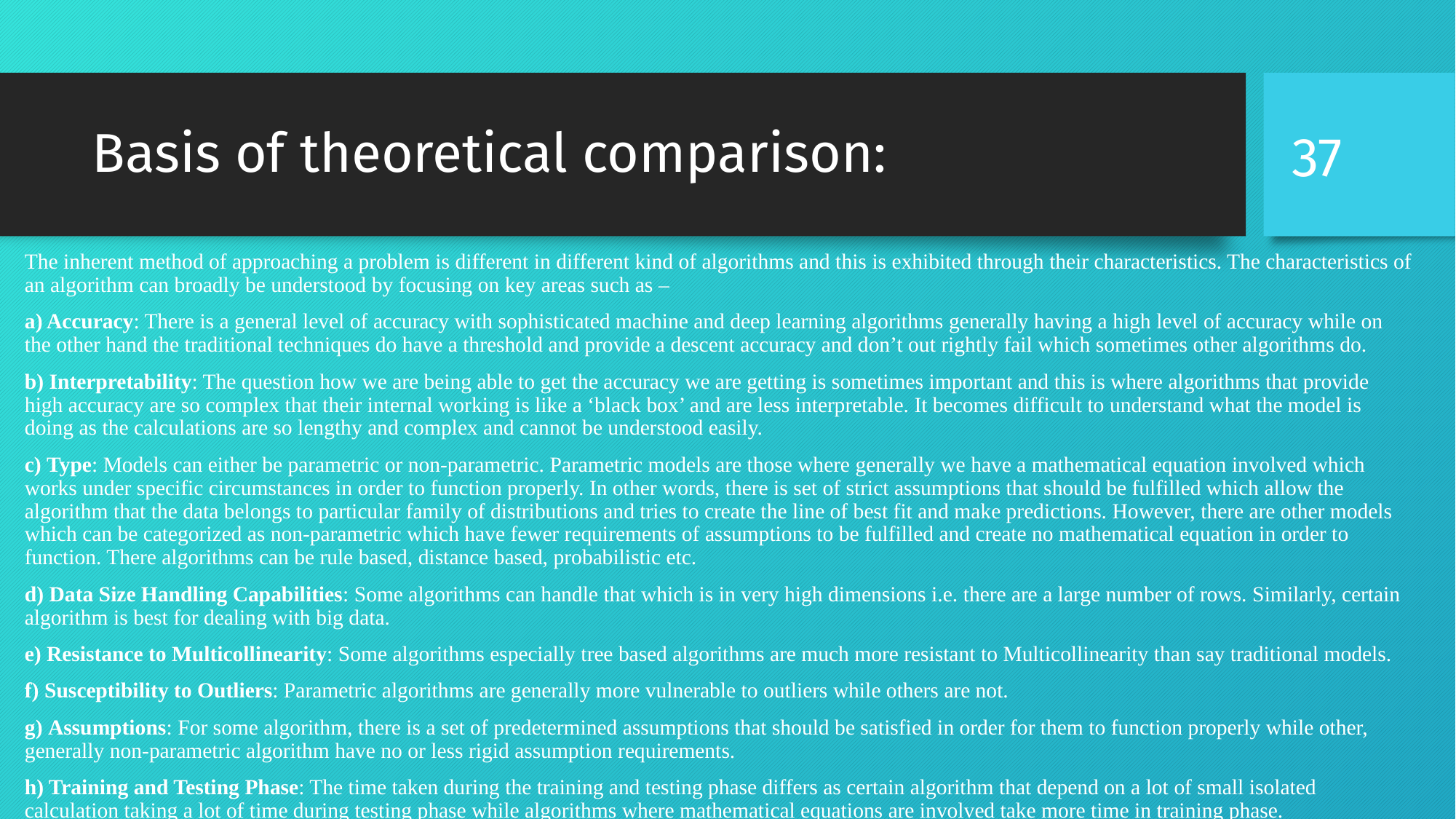

37
# Basis of theoretical comparison:
The inherent method of approaching a problem is different in different kind of algorithms and this is exhibited through their characteristics. The characteristics of an algorithm can broadly be understood by focusing on key areas such as –
a) Accuracy: There is a general level of accuracy with sophisticated machine and deep learning algorithms generally having a high level of accuracy while on the other hand the traditional techniques do have a threshold and provide a descent accuracy and don’t out rightly fail which sometimes other algorithms do.
b) Interpretability: The question how we are being able to get the accuracy we are getting is sometimes important and this is where algorithms that provide high accuracy are so complex that their internal working is like a ‘black box’ and are less interpretable. It becomes difficult to understand what the model is doing as the calculations are so lengthy and complex and cannot be understood easily.
c) Type: Models can either be parametric or non-parametric. Parametric models are those where generally we have a mathematical equation involved which works under specific circumstances in order to function properly. In other words, there is set of strict assumptions that should be fulfilled which allow the algorithm that the data belongs to particular family of distributions and tries to create the line of best fit and make predictions. However, there are other models which can be categorized as non-parametric which have fewer requirements of assumptions to be fulfilled and create no mathematical equation in order to function. There algorithms can be rule based, distance based, probabilistic etc.
d) Data Size Handling Capabilities: Some algorithms can handle that which is in very high dimensions i.e. there are a large number of rows. Similarly, certain algorithm is best for dealing with big data.
e) Resistance to Multicollinearity: Some algorithms especially tree based algorithms are much more resistant to Multicollinearity than say traditional models.
f) Susceptibility to Outliers: Parametric algorithms are generally more vulnerable to outliers while others are not.
g) Assumptions: For some algorithm, there is a set of predetermined assumptions that should be satisfied in order for them to function properly while other, generally non-parametric algorithm have no or less rigid assumption requirements.
h) Training and Testing Phase: The time taken during the training and testing phase differs as certain algorithm that depend on a lot of small isolated calculation taking a lot of time during testing phase while algorithms where mathematical equations are involved take more time in training phase.